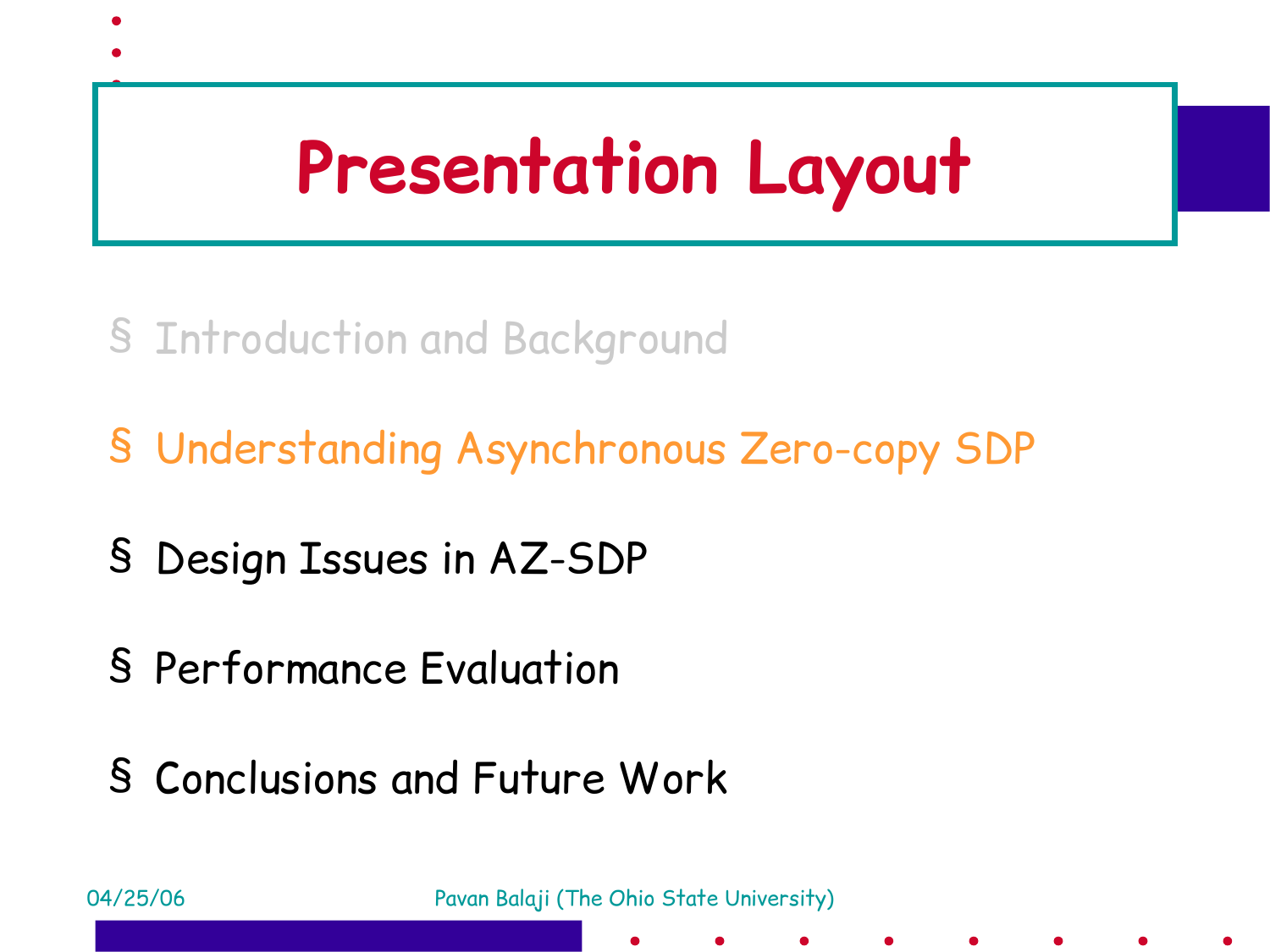

# Presentation Layout
Introduction and Background
Understanding Asynchronous Zero-copy SDP
Design Issues in AZ-SDP
Performance Evaluation
Conclusions and Future Work
04/25/06
Pavan Balaji (The Ohio State University)